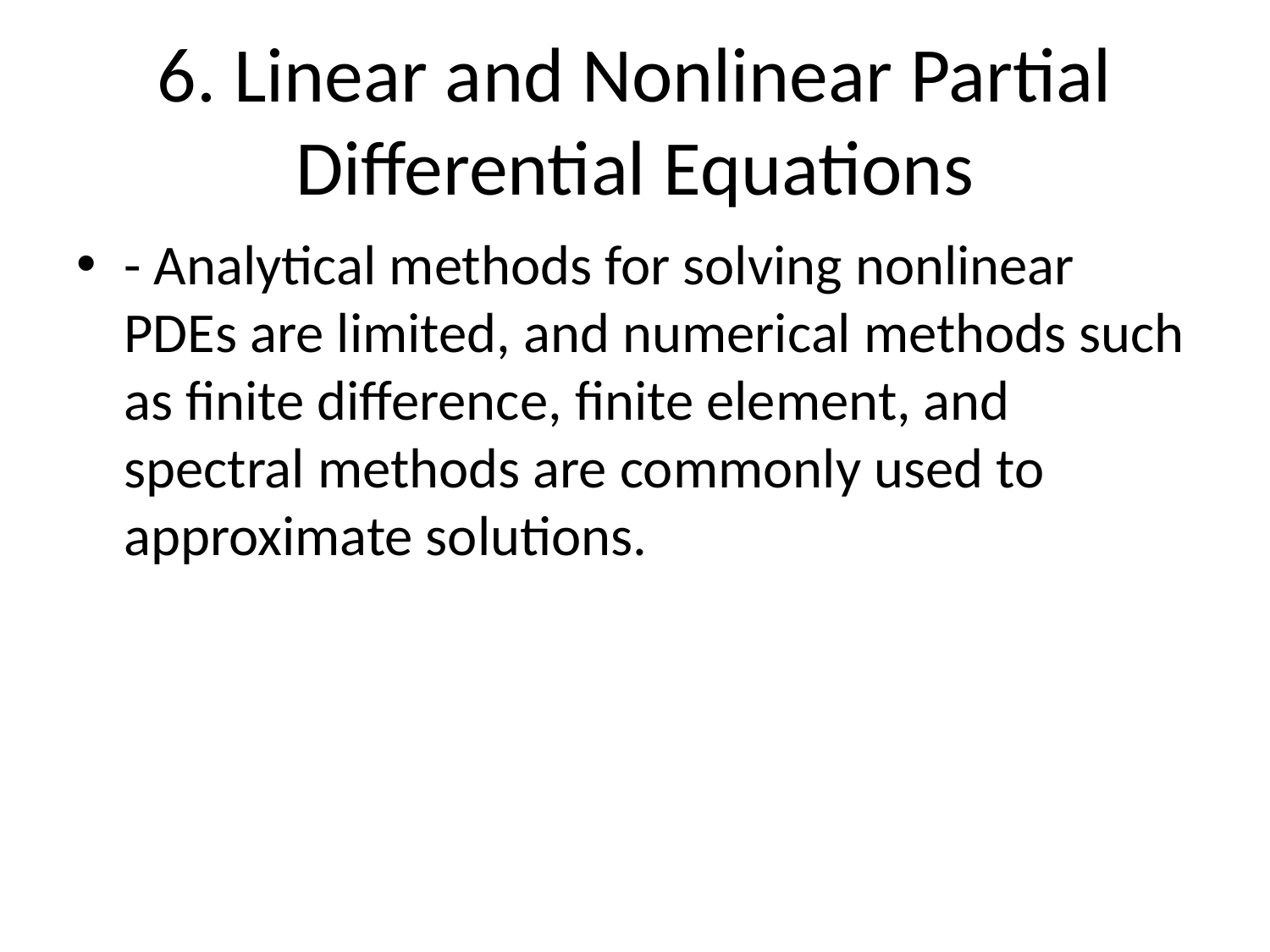

# 6. Linear and Nonlinear Partial Differential Equations
- Analytical methods for solving nonlinear PDEs are limited, and numerical methods such as finite difference, finite element, and spectral methods are commonly used to approximate solutions.